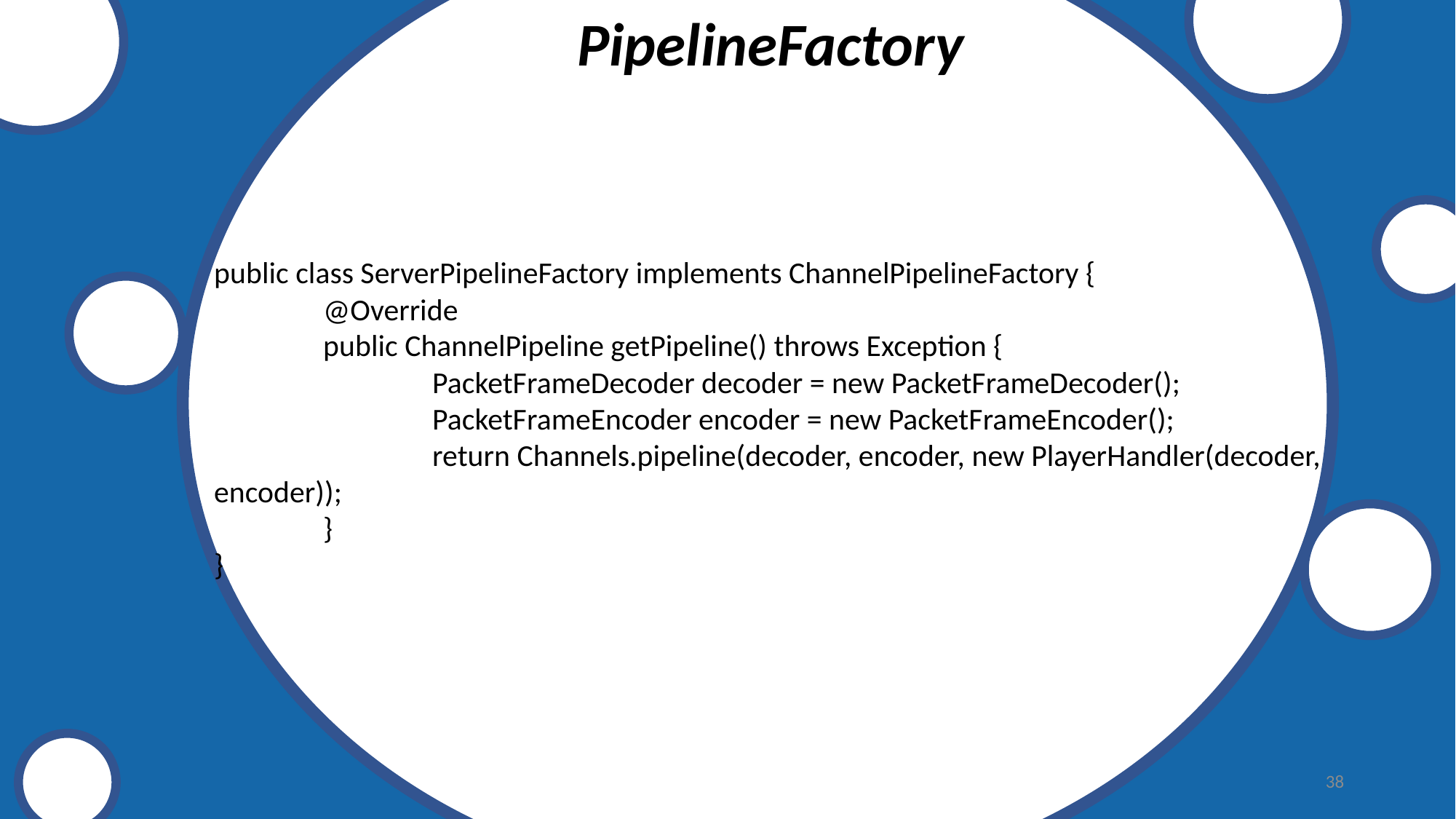

PipelineFactory

public class ServerPipelineFactory implements ChannelPipelineFactory {
	@Override
	public ChannelPipeline getPipeline() throws Exception {
		PacketFrameDecoder decoder = new PacketFrameDecoder();
		PacketFrameEncoder encoder = new PacketFrameEncoder();
		return Channels.pipeline(decoder, encoder, new PlayerHandler(decoder, encoder));
	}
}

API

38